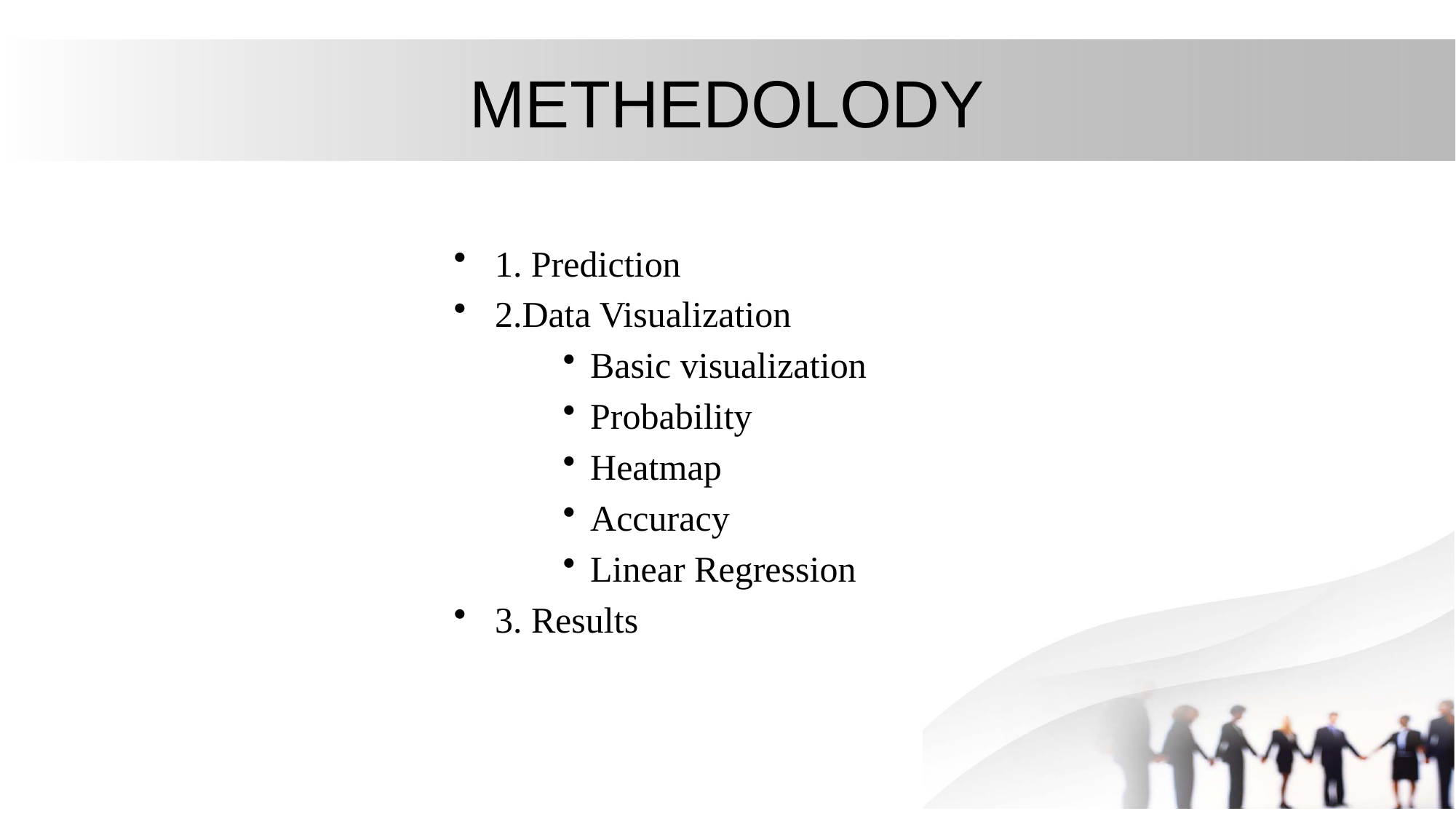

# METHEDOLODY

1. Prediction
2.Data Visualization
Basic visualization
Probability
Heatmap
Accuracy
Linear Regression
3. Results